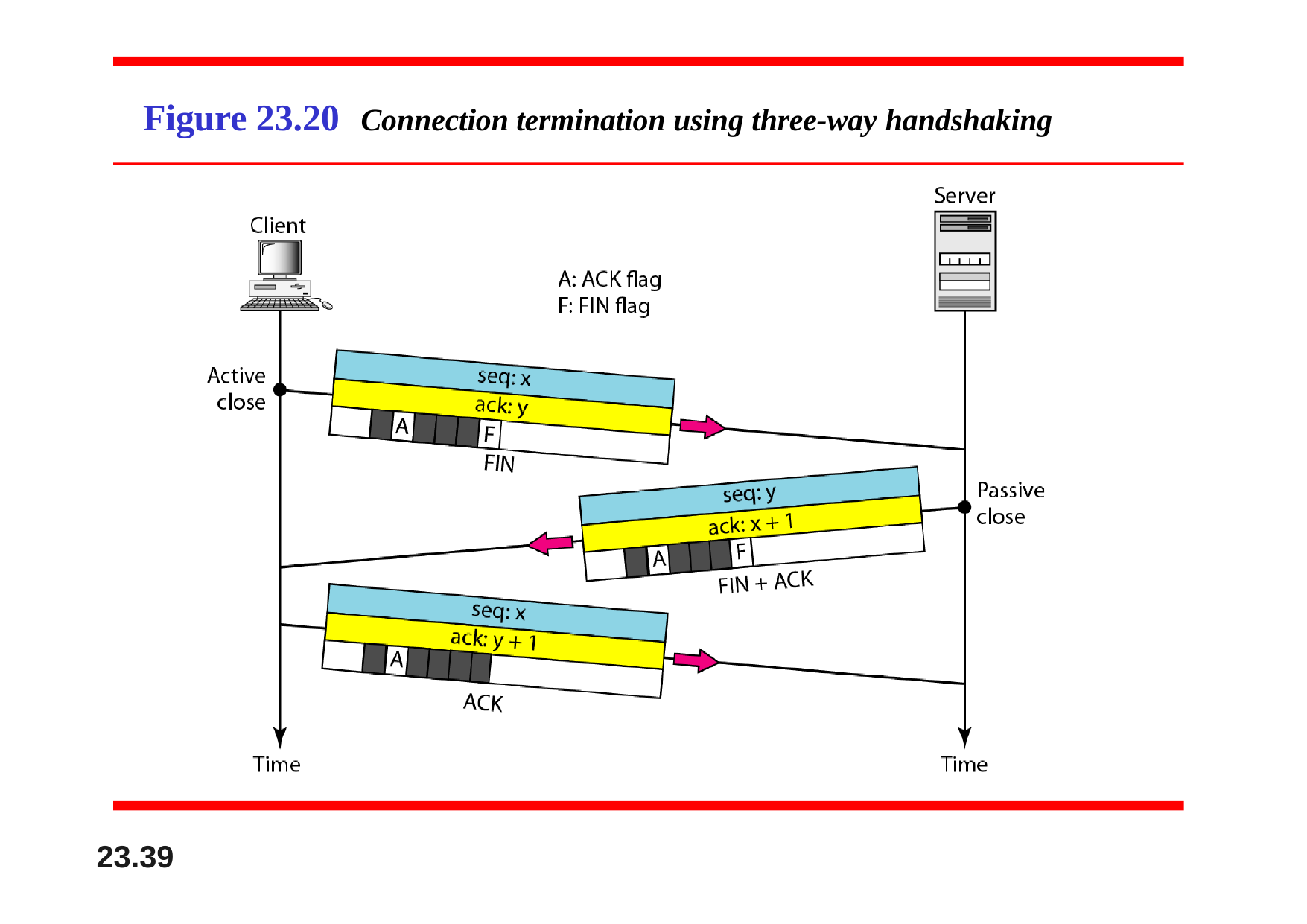

# Figure 23.20	Connection termination using three-way handshaking

23.39